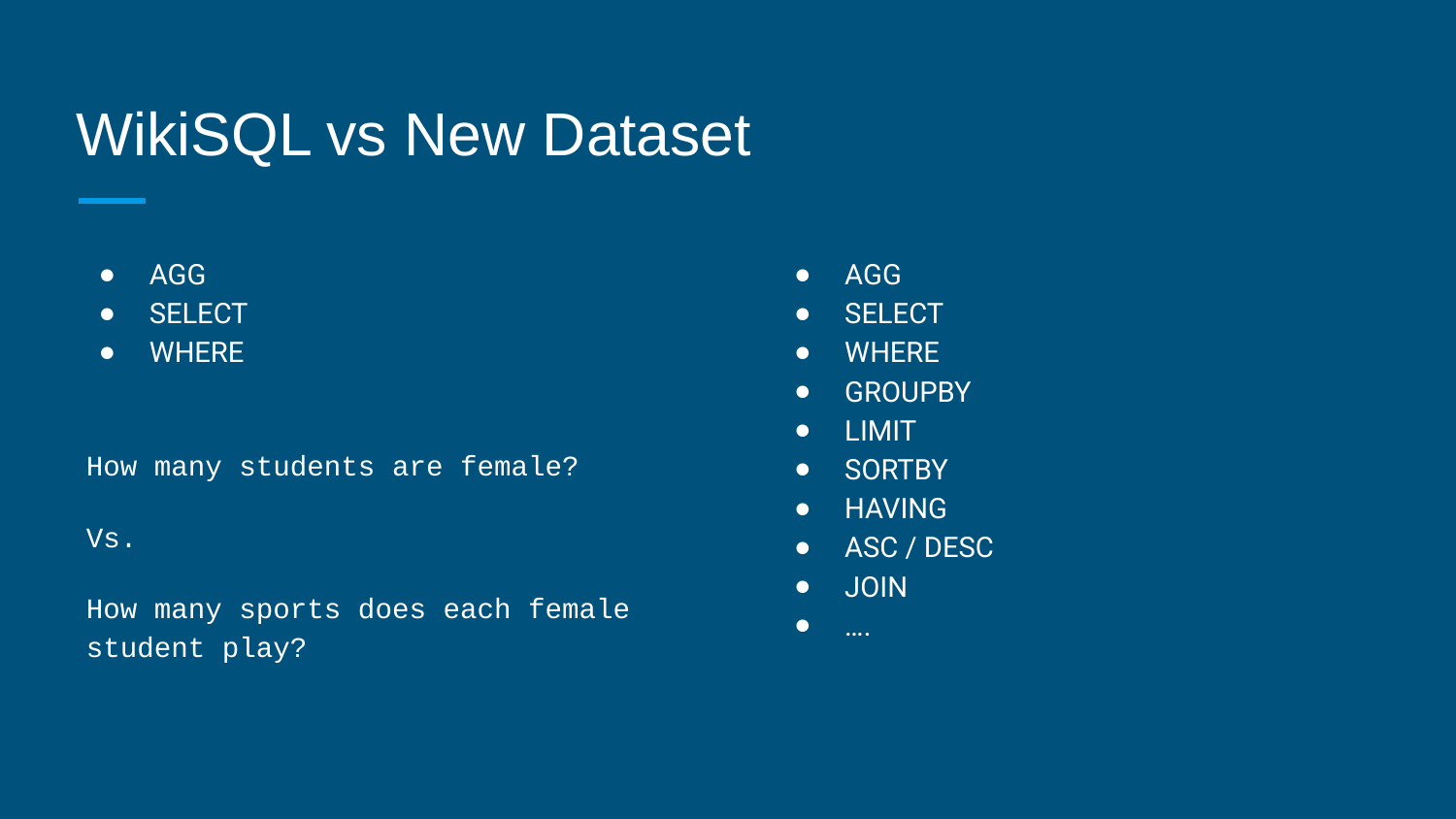

# WikiSQL vs New Dataset
AGG
SELECT
WHERE
AGG
SELECT
WHERE
GROUPBY
LIMIT
SORTBY
HAVING
ASC / DESC
JOIN
….

How many students are female?
Vs.
How many sports does each female student play?